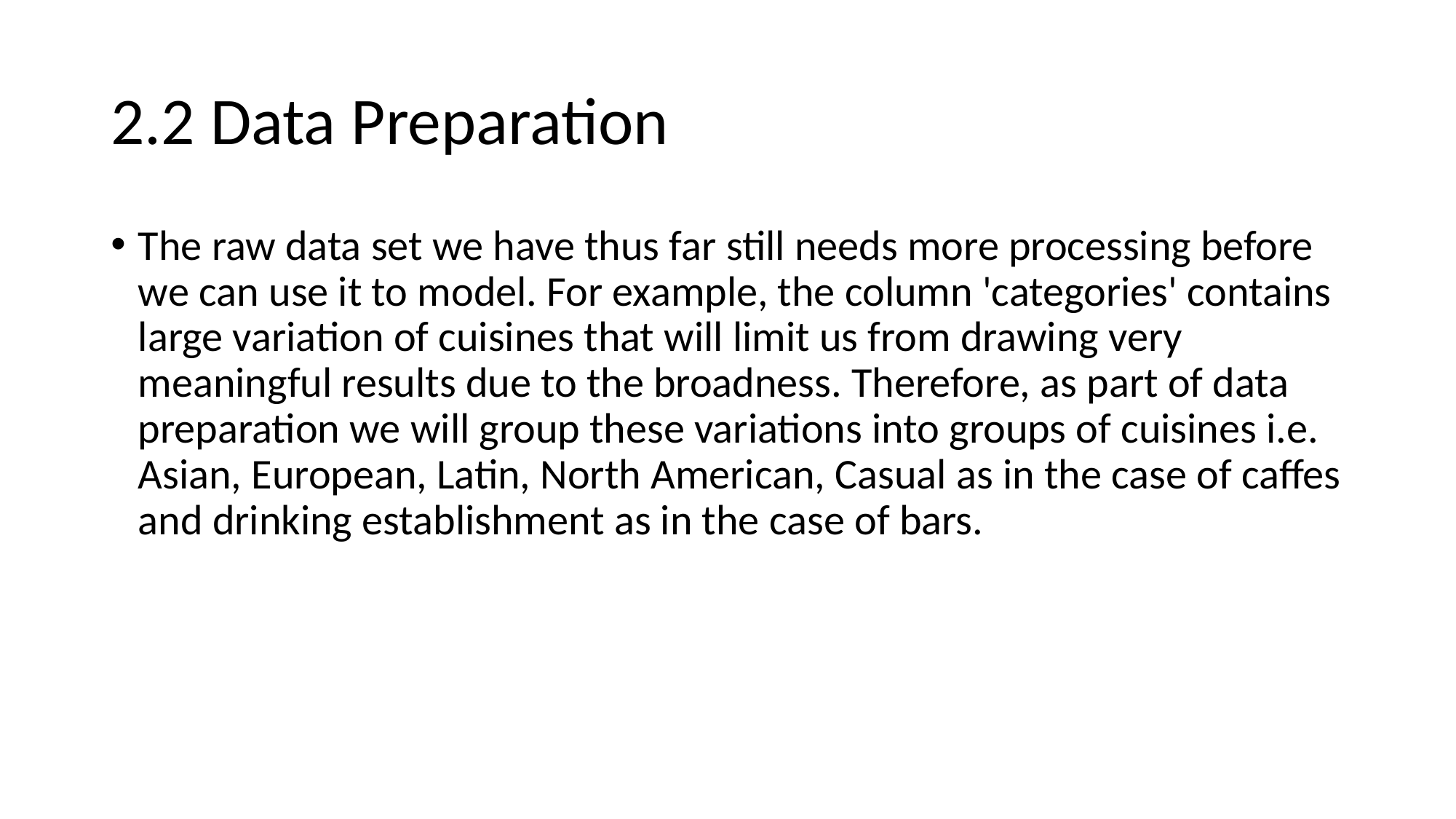

# 2.2 Data Preparation
The raw data set we have thus far still needs more processing before we can use it to model. For example, the column 'categories' contains large variation of cuisines that will limit us from drawing very meaningful results due to the broadness. Therefore, as part of data preparation we will group these variations into groups of cuisines i.e. Asian, European, Latin, North American, Casual as in the case of caffes and drinking establishment as in the case of bars.